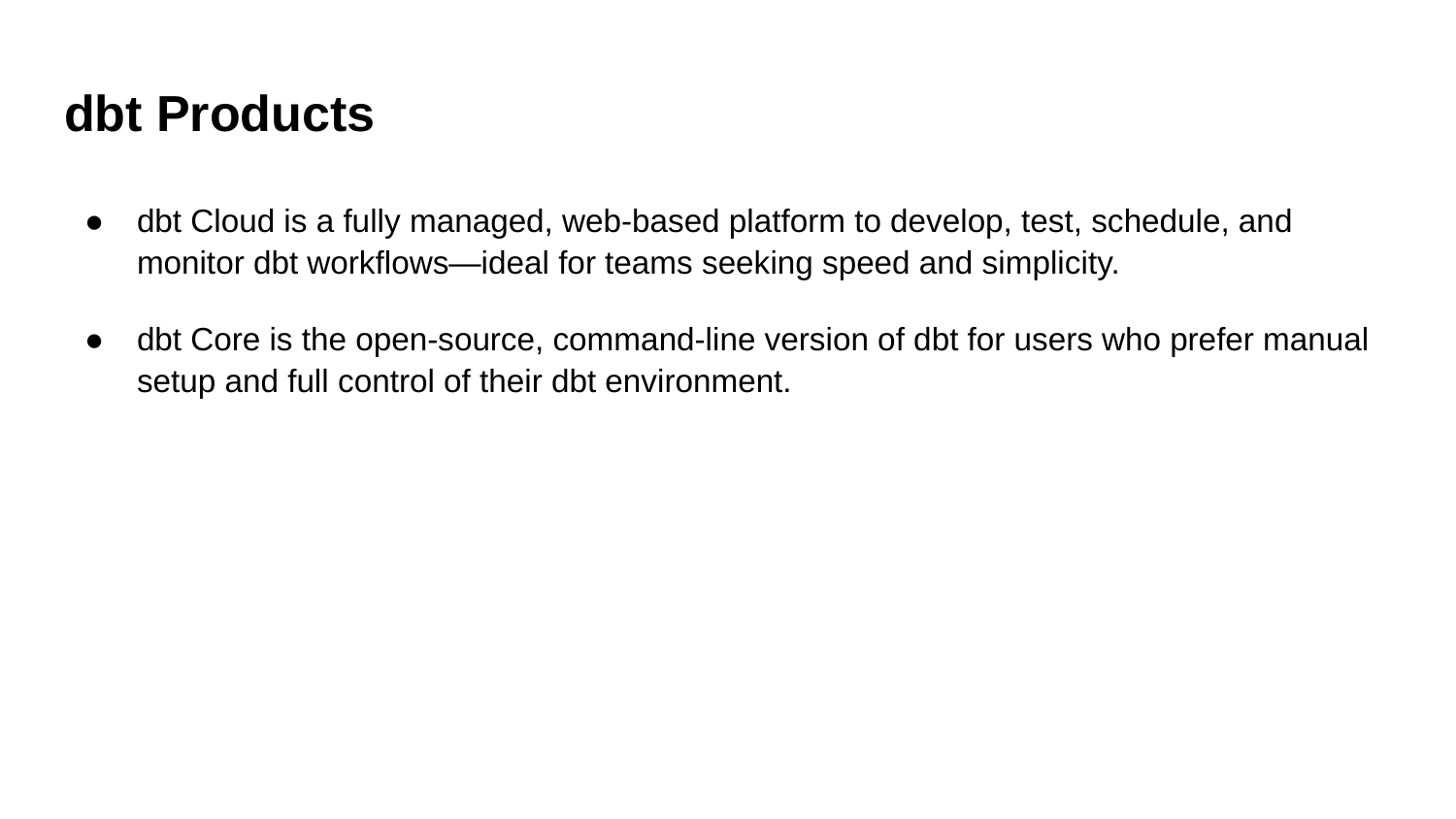

# dbt Products
dbt Cloud is a fully managed, web-based platform to develop, test, schedule, and monitor dbt workflows—ideal for teams seeking speed and simplicity.
dbt Core is the open-source, command-line version of dbt for users who prefer manual setup and full control of their dbt environment.